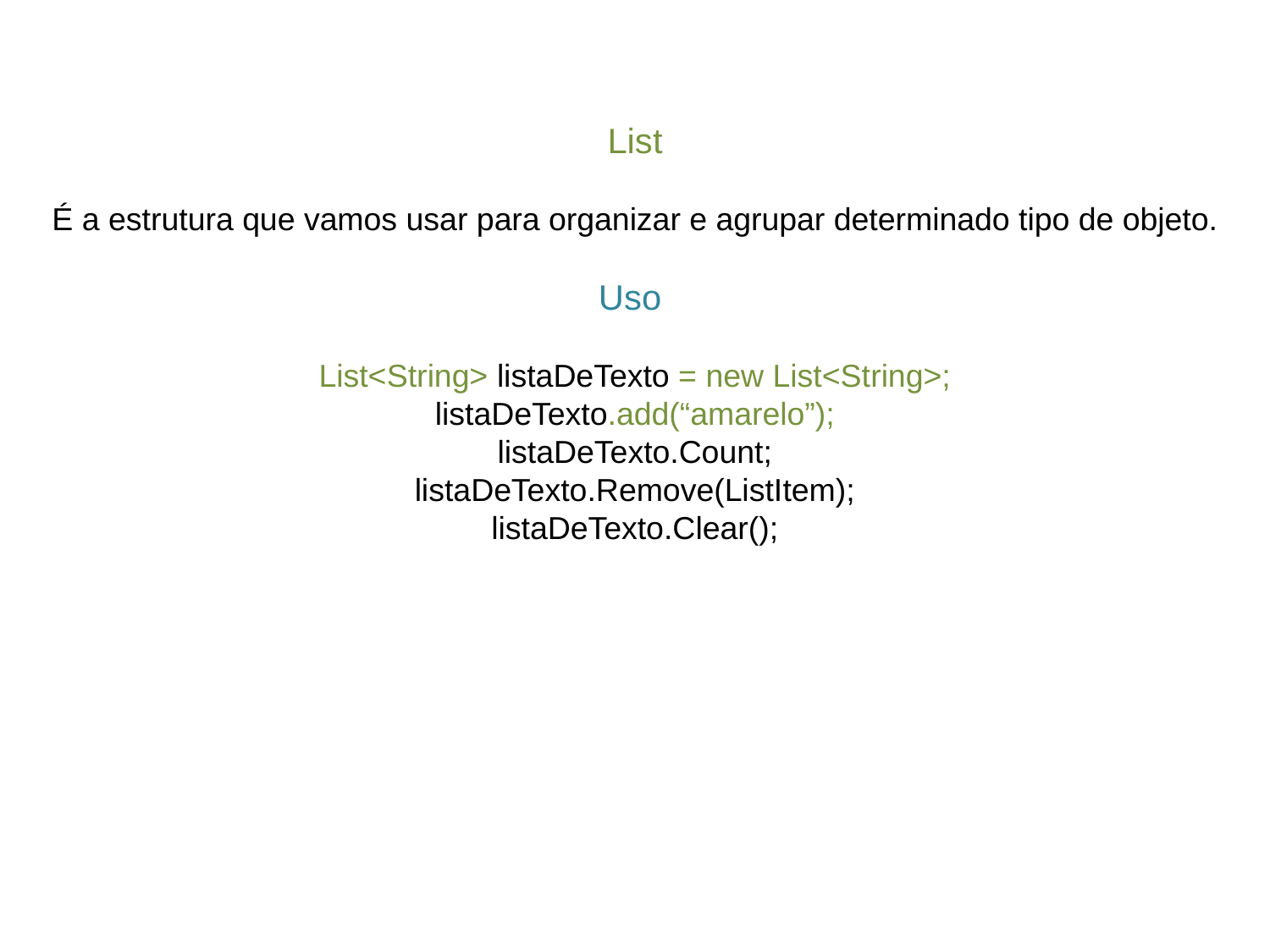

List

É a estrutura que vamos usar para organizar e agrupar determinado tipo de objeto.

Uso

List<String> listaDeTexto = new List<String>;
listaDeTexto.add(“amarelo”);
listaDeTexto.Count;
listaDeTexto.Remove(ListItem);
listaDeTexto.Clear();